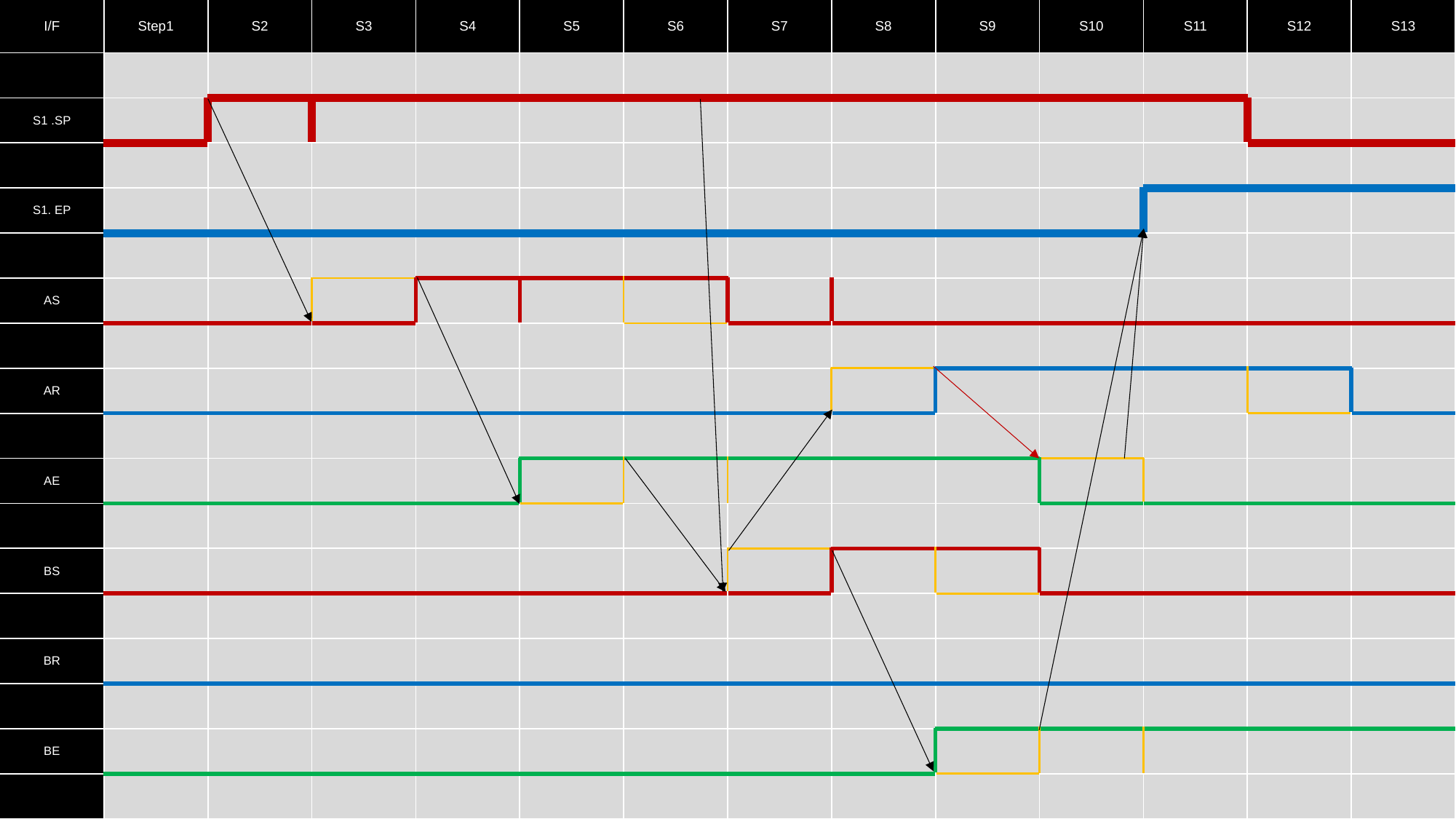

| I/F | Step1 | S2 | S3 | S4 | S5 | S6 | S7 | S8 | S9 | S10 | S11 | S12 | S13 |
| --- | --- | --- | --- | --- | --- | --- | --- | --- | --- | --- | --- | --- | --- |
|  |  |  |  |  |  |  |  |  |  |  |  |  |  |
| S1 .SP |  |  |  |  |  |  |  |  |  |  |  |  |  |
|  |  |  |  |  |  |  |  |  |  |  |  |  |  |
| S1. EP |  |  |  |  |  |  |  |  |  |  |  |  |  |
|  |  |  |  |  |  |  |  |  |  |  |  |  |  |
| AS |  |  |  |  |  |  |  |  |  |  |  |  |  |
|  |  |  |  |  |  |  |  |  |  |  |  |  |  |
| AR |  |  |  |  |  |  |  |  |  |  |  |  |  |
|  |  |  |  |  |  |  |  |  |  |  |  |  |  |
| AE |  |  |  |  |  |  |  |  |  |  |  |  |  |
|  |  |  |  |  |  |  |  |  |  |  |  |  |  |
| BS |  |  |  |  |  |  |  |  |  |  |  |  |  |
|  |  |  |  |  |  |  |  |  |  |  |  |  |  |
| BR |  |  |  |  |  |  |  |  |  |  |  |  |  |
|  |  |  |  |  |  |  |  |  |  |  |  |  |  |
| BE |  |  |  |  |  |  |  |  |  |  |  |  |  |
|  |  |  |  |  |  |  |  |  |  |  |  |  |  |